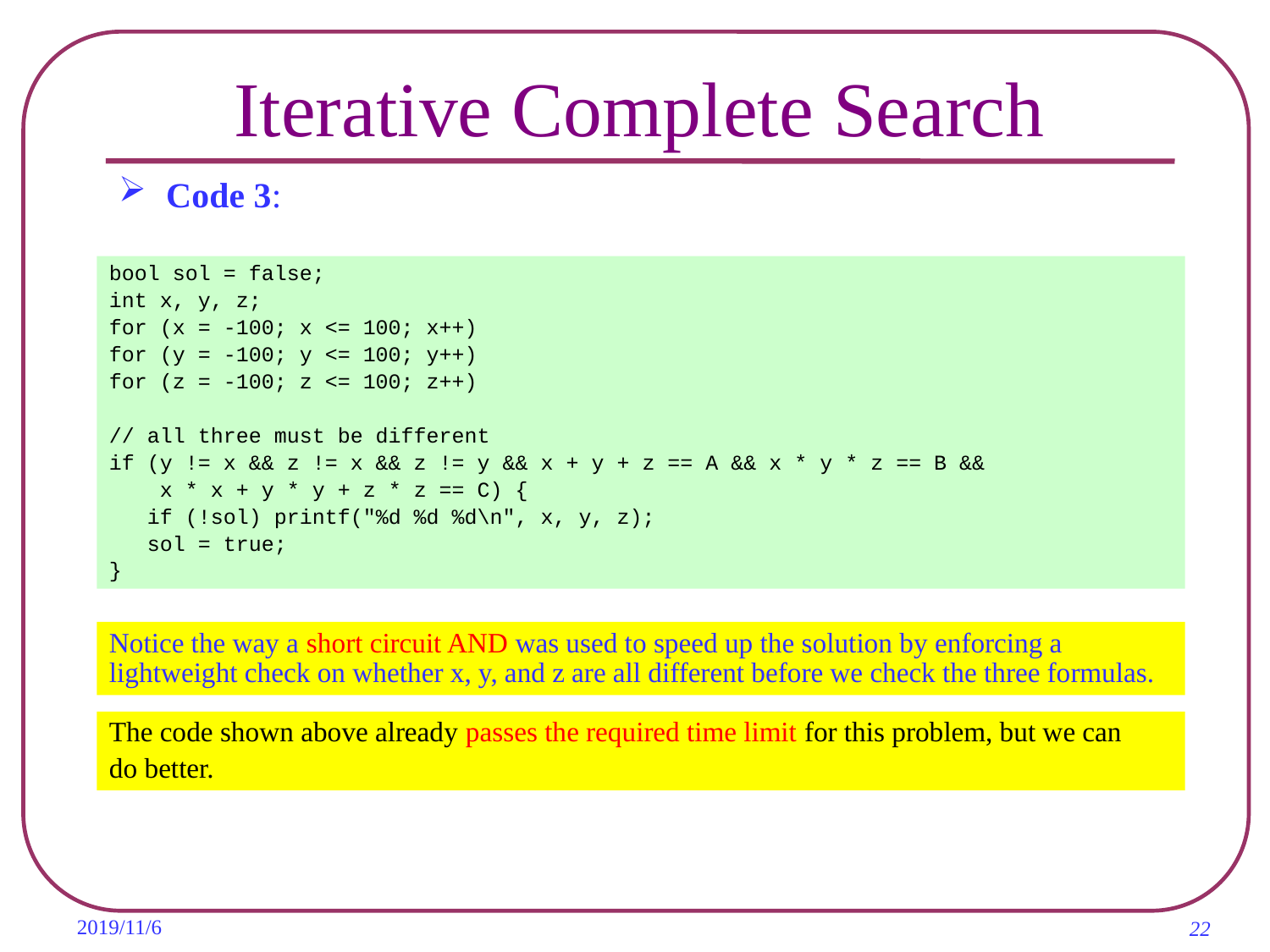

# Iterative Complete Search
Code 3:
bool sol = false;
int x, y, z;
for (x = -100; x <= 100; x++)
for (y = -100; y <= 100; y++)
for (z = -100; z <= 100; z++)

// all three must be different
if (y != x && z != x && z != y && x + y + z == A && x * y * z == B &&
    x * x + y * y + z * z == C) {
   if (!sol) printf("%d %d %d\n", x, y, z);
   sol = true;
}
Notice the way a short circuit AND was used to speed up the solution by enforcing a lightweight check on whether x, y, and z are all different before we check the three formulas.
The code shown above already passes the required time limit for this problem, but we can
do better.
2019/11/6
22